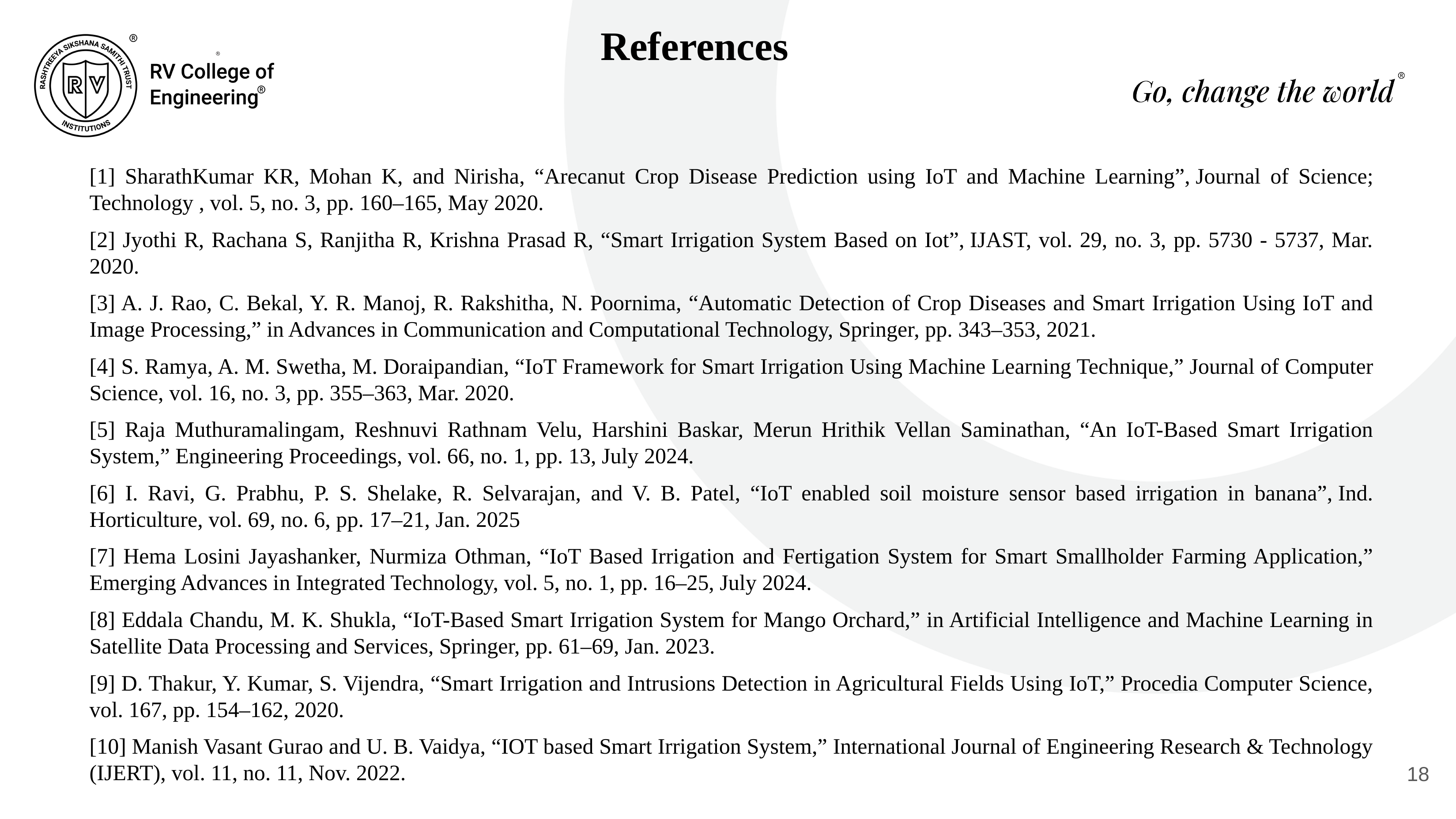

References

[1] SharathKumar KR, Mohan K, and Nirisha, “Arecanut Crop Disease Prediction using IoT and Machine Learning”, Journal of Science; Technology , vol. 5, no. 3, pp. 160–165, May 2020.
[2] Jyothi R, Rachana S, Ranjitha R, Krishna Prasad R, “Smart Irrigation System Based on Iot”, IJAST, vol. 29, no. 3, pp. 5730 - 5737, Mar. 2020.
[3] A. J. Rao, C. Bekal, Y. R. Manoj, R. Rakshitha, N. Poornima, “Automatic Detection of Crop Diseases and Smart Irrigation Using IoT and Image Processing,” in Advances in Communication and Computational Technology, Springer, pp. 343–353, 2021.
[4] S. Ramya, A. M. Swetha, M. Doraipandian, “IoT Framework for Smart Irrigation Using Machine Learning Technique,” Journal of Computer Science, vol. 16, no. 3, pp. 355–363, Mar. 2020.
[5] Raja Muthuramalingam, Reshnuvi Rathnam Velu, Harshini Baskar, Merun Hrithik Vellan Saminathan, “An IoT-Based Smart Irrigation System,” Engineering Proceedings, vol. 66, no. 1, pp. 13, July 2024.
[6] I. Ravi, G. Prabhu, P. S. Shelake, R. Selvarajan, and V. B. Patel, “IoT enabled soil moisture sensor based irrigation in banana”, Ind. Horticulture, vol. 69, no. 6, pp. 17–21, Jan. 2025
[7] Hema Losini Jayashanker, Nurmiza Othman, “IoT Based Irrigation and Fertigation System for Smart Smallholder Farming Application,” Emerging Advances in Integrated Technology, vol. 5, no. 1, pp. 16–25, July 2024.
[8] Eddala Chandu, M. K. Shukla, “IoT-Based Smart Irrigation System for Mango Orchard,” in Artificial Intelligence and Machine Learning in Satellite Data Processing and Services, Springer, pp. 61–69, Jan. 2023.
[9] D. Thakur, Y. Kumar, S. Vijendra, “Smart Irrigation and Intrusions Detection in Agricultural Fields Using IoT,” Procedia Computer Science, vol. 167, pp. 154–162, 2020.
[10] Manish Vasant Gurao and U. B. Vaidya, “IOT based Smart Irrigation System,” International Journal of Engineering Research & Technology (IJERT), vol. 11, no. 11, Nov. 2022.
18